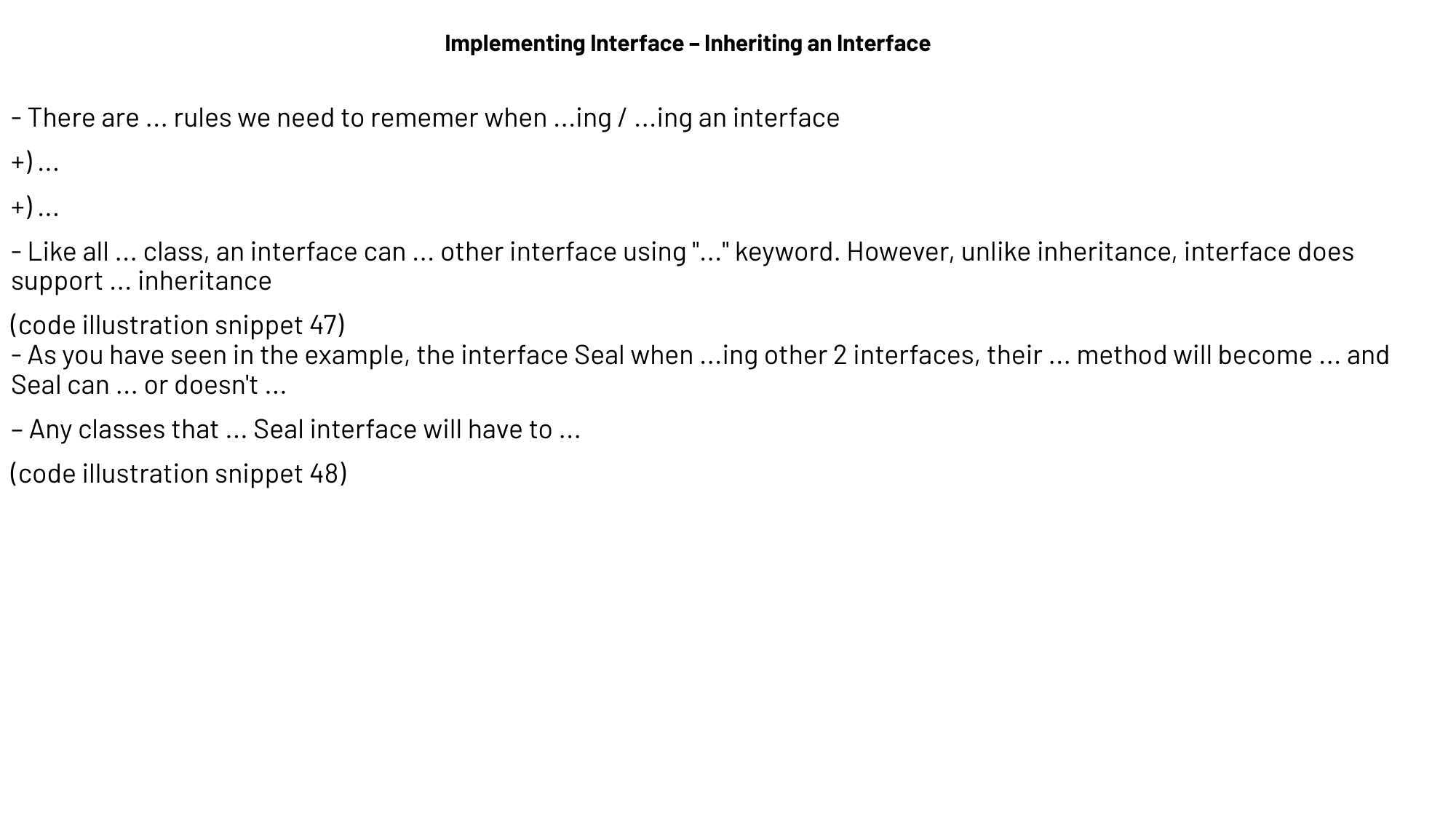

Implementing Interface – Inheriting an Interface
- There are ... rules we need to rememer when ...ing / ...ing an interface
+) ...
+) ...
- Like all ... class, an interface can ... other interface using "..." keyword. However, unlike inheritance, interface does support ... inheritance
(code illustration snippet 47)
- As you have seen in the example, the interface Seal when ...ing other 2 interfaces, their ... method will become ... and Seal can ... or doesn't ...
– Any classes that ... Seal interface will have to ...
(code illustration snippet 48)